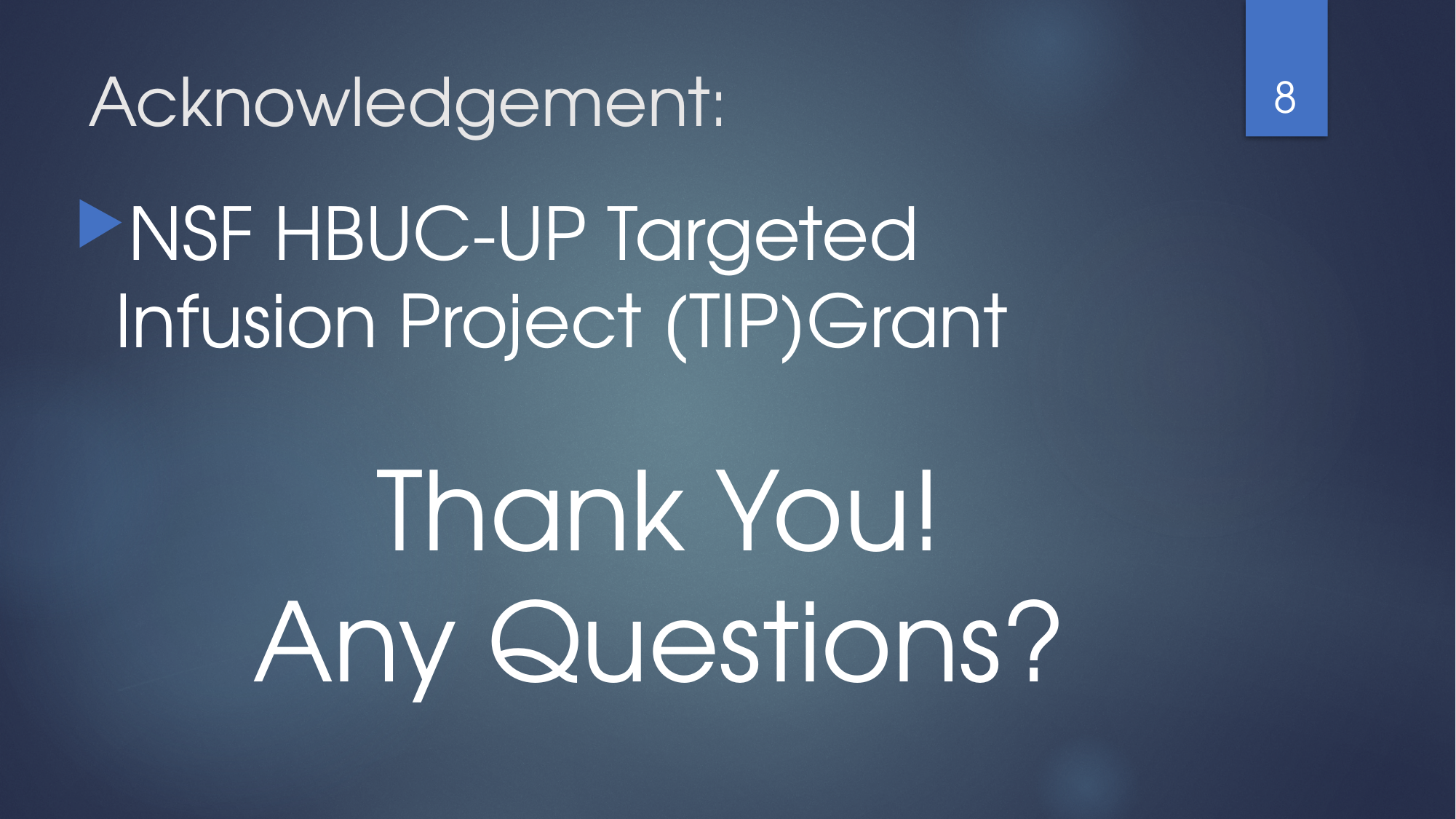

8
# Acknowledgement:
NSF HBUC-UP Targeted Infusion Project (TIP)Grant

Thank You!
Any Questions?